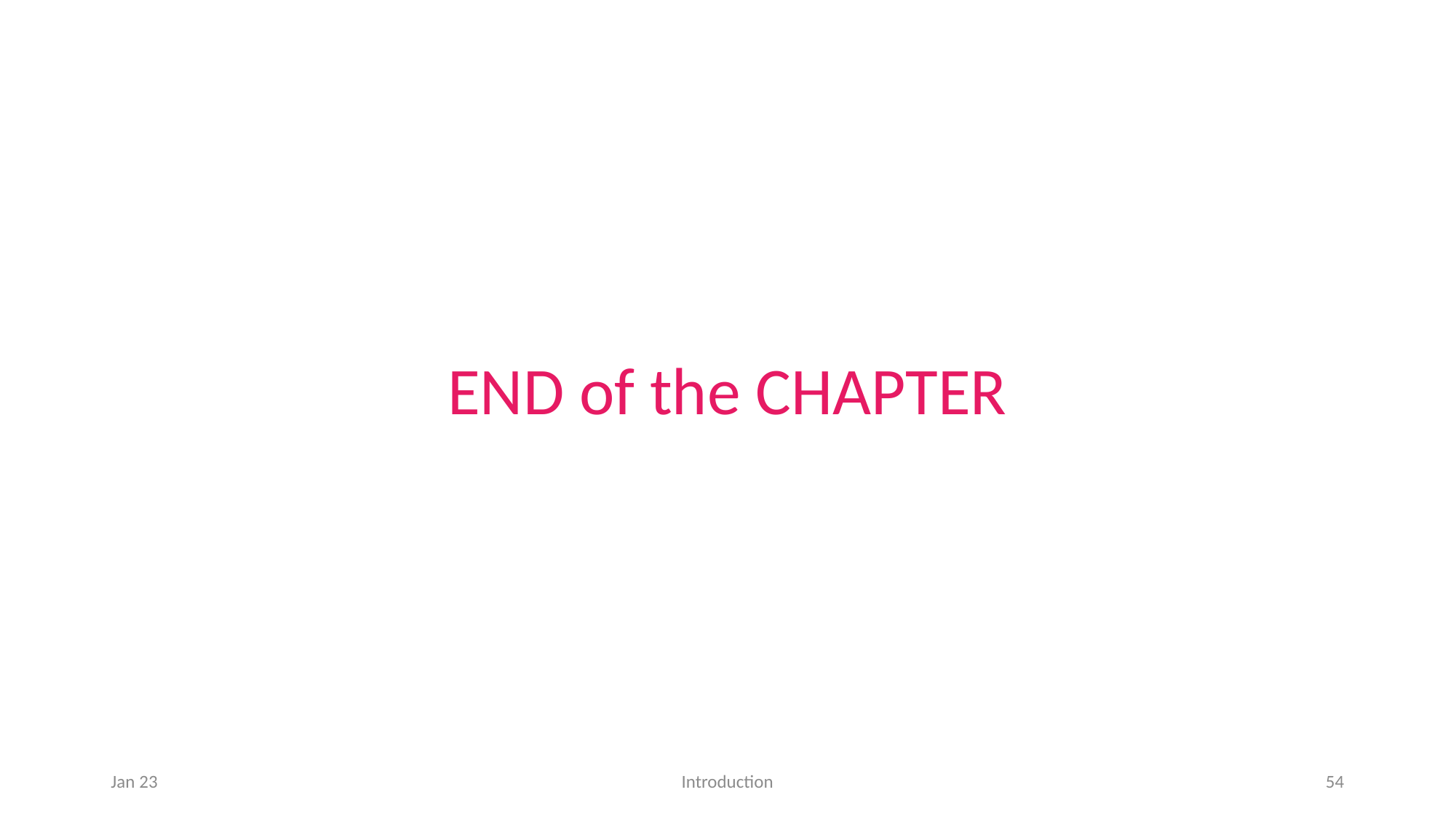

# END of the CHAPTER
Jan 23
Introduction
54